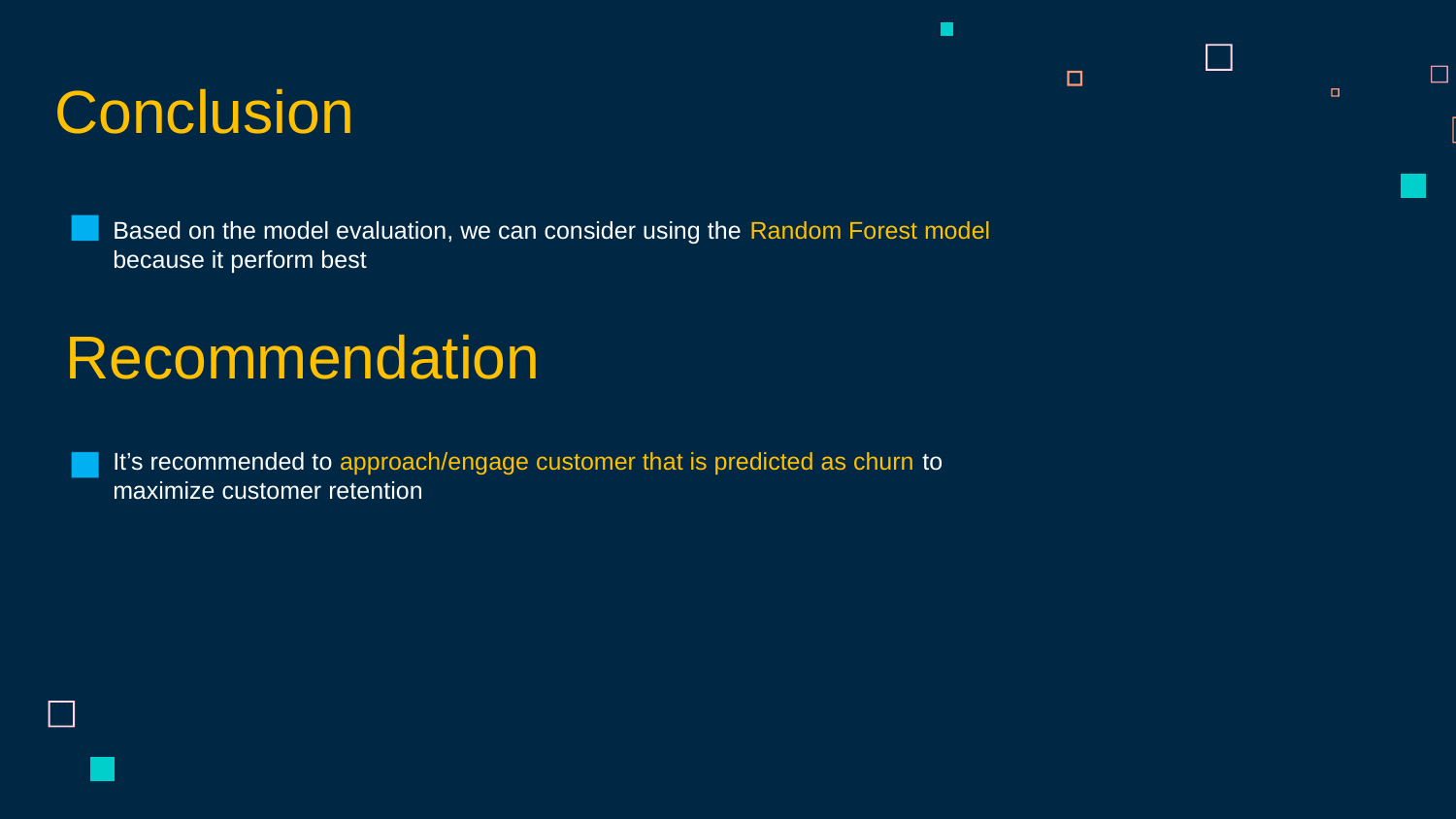

# Conclusion
Based on the model evaluation, we can consider using the Random Forest model because it perform best

Recommendation
It’s recommended to approach/engage customer that is predicted as churn to maximize customer retention